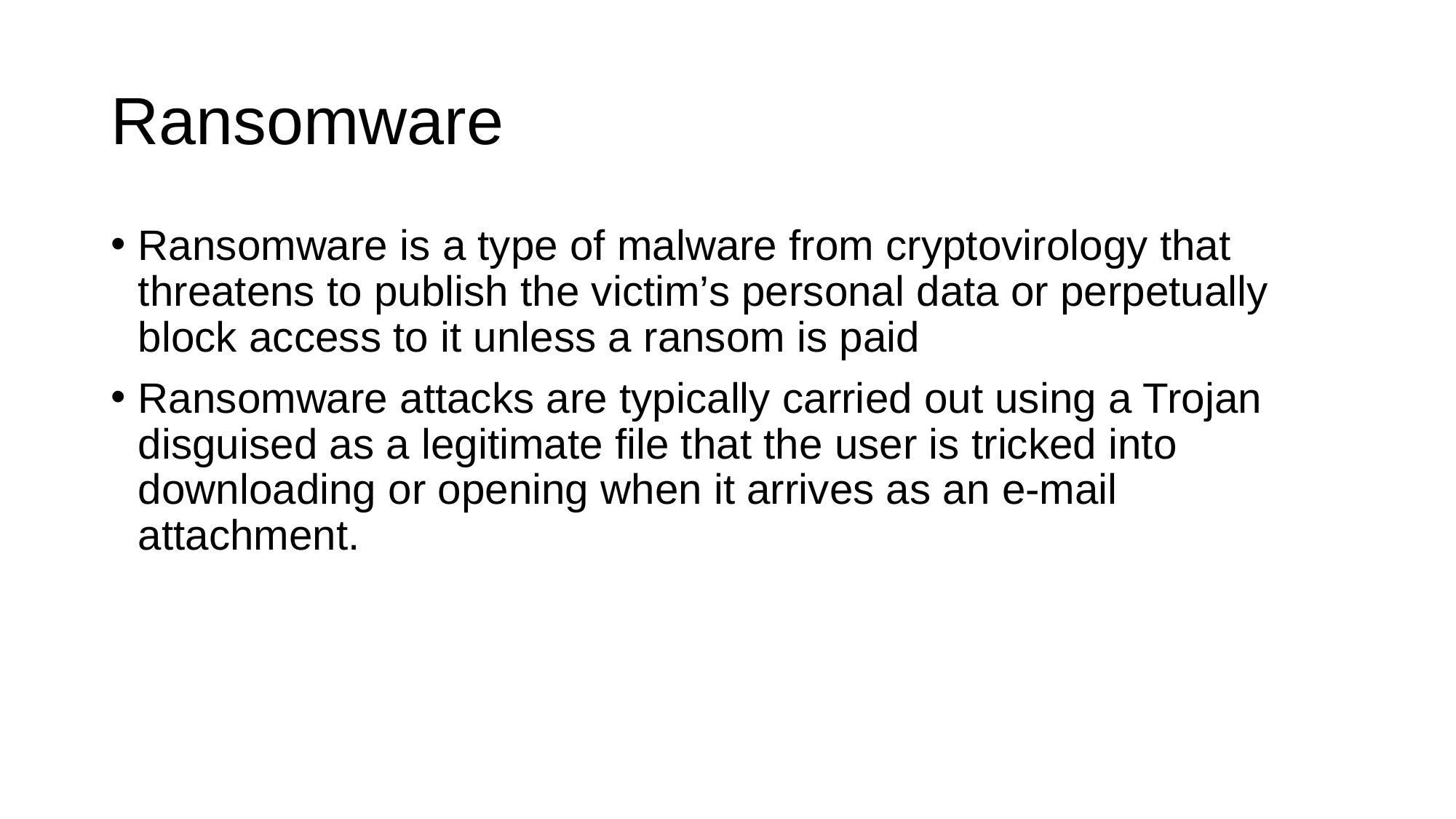

# Ransomware
Ransomware is a type of malware from cryptovirology that threatens to publish the victim’s personal data or perpetually block access to it unless a ransom is paid
Ransomware attacks are typically carried out using a Trojan disguised as a legitimate file that the user is tricked into downloading or opening when it arrives as an e-mail attachment.